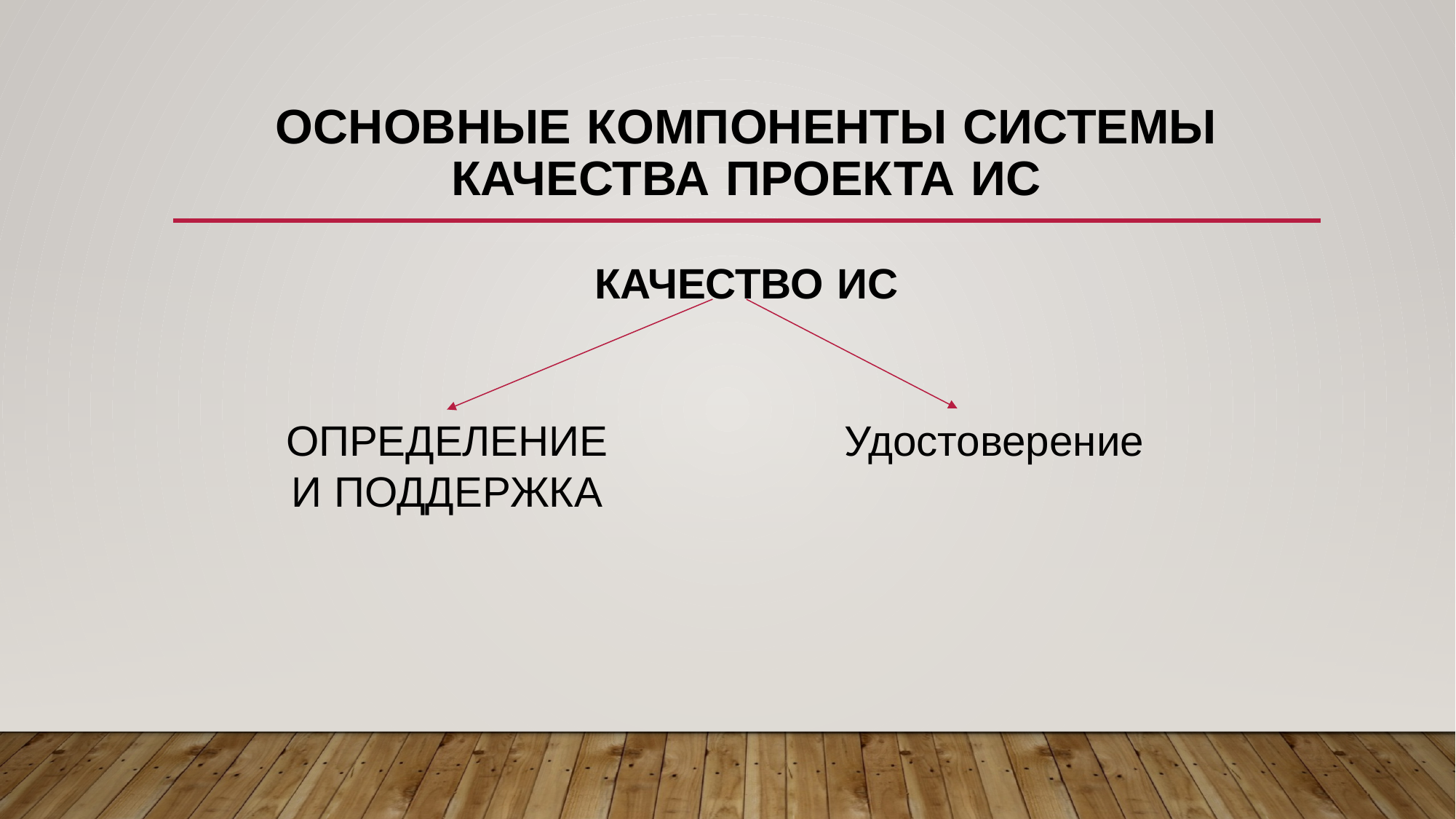

# Основные компоненты системы качества проекта ИС
КАЧЕСТВО ИС
ОПРЕДЕЛЕНИЕ И ПОДДЕРЖКА
Удостоверение